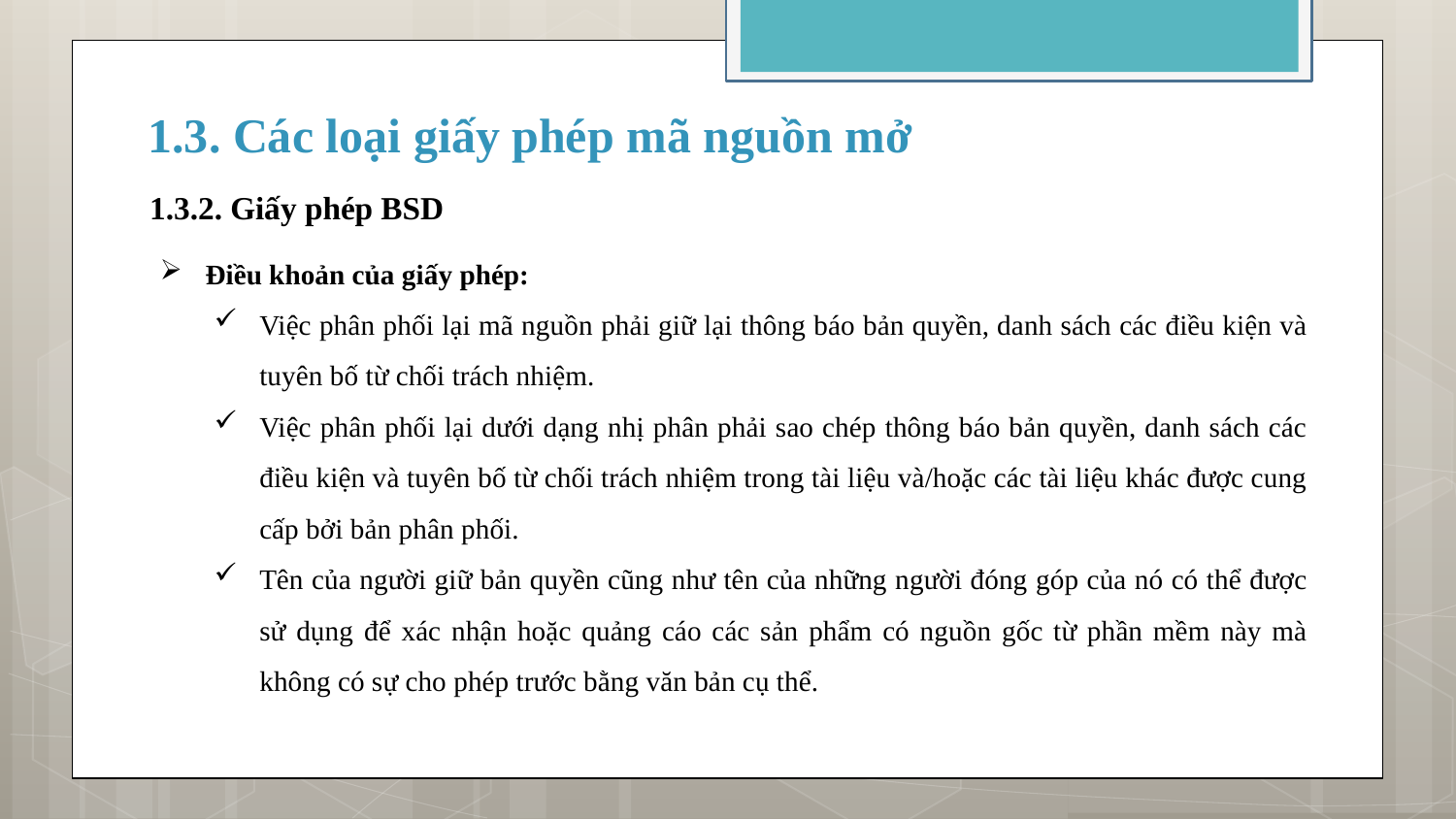

# 1.3. Các loại giấy phép mã nguồn mở
1.3.2. Giấy phép BSD
Điều khoản của giấy phép:
Việc phân phối lại mã nguồn phải giữ lại thông báo bản quyền, danh sách các điều kiện và tuyên bố từ chối trách nhiệm.
Việc phân phối lại dưới dạng nhị phân phải sao chép thông báo bản quyền, danh sách các điều kiện và tuyên bố từ chối trách nhiệm trong tài liệu và/hoặc các tài liệu khác được cung cấp bởi bản phân phối.
Tên của người giữ bản quyền cũng như tên của những người đóng góp của nó có thể được sử dụng để xác nhận hoặc quảng cáo các sản phẩm có nguồn gốc từ phần mềm này mà không có sự cho phép trước bằng văn bản cụ thể.